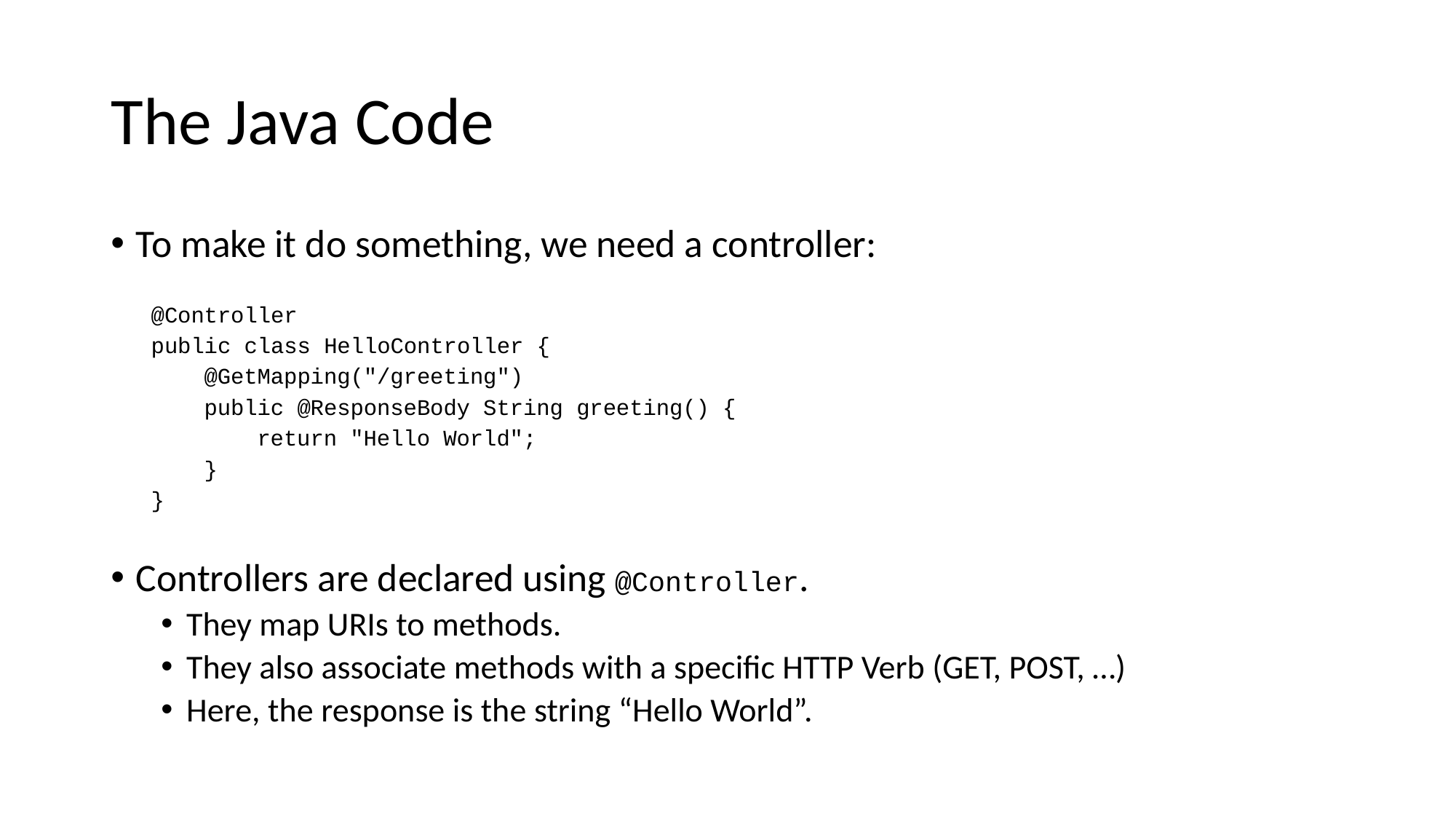

# The Java Code
To make it do something, we need a controller:

@Controller
public class HelloController {
    @GetMapping("/greeting")
    public @ResponseBody String greeting() {
        return "Hello World";
    }
}

Controllers are declared using @Controller.
They map URIs to methods.
They also associate methods with a specific HTTP Verb (GET, POST, …)
Here, the response is the string “Hello World”.